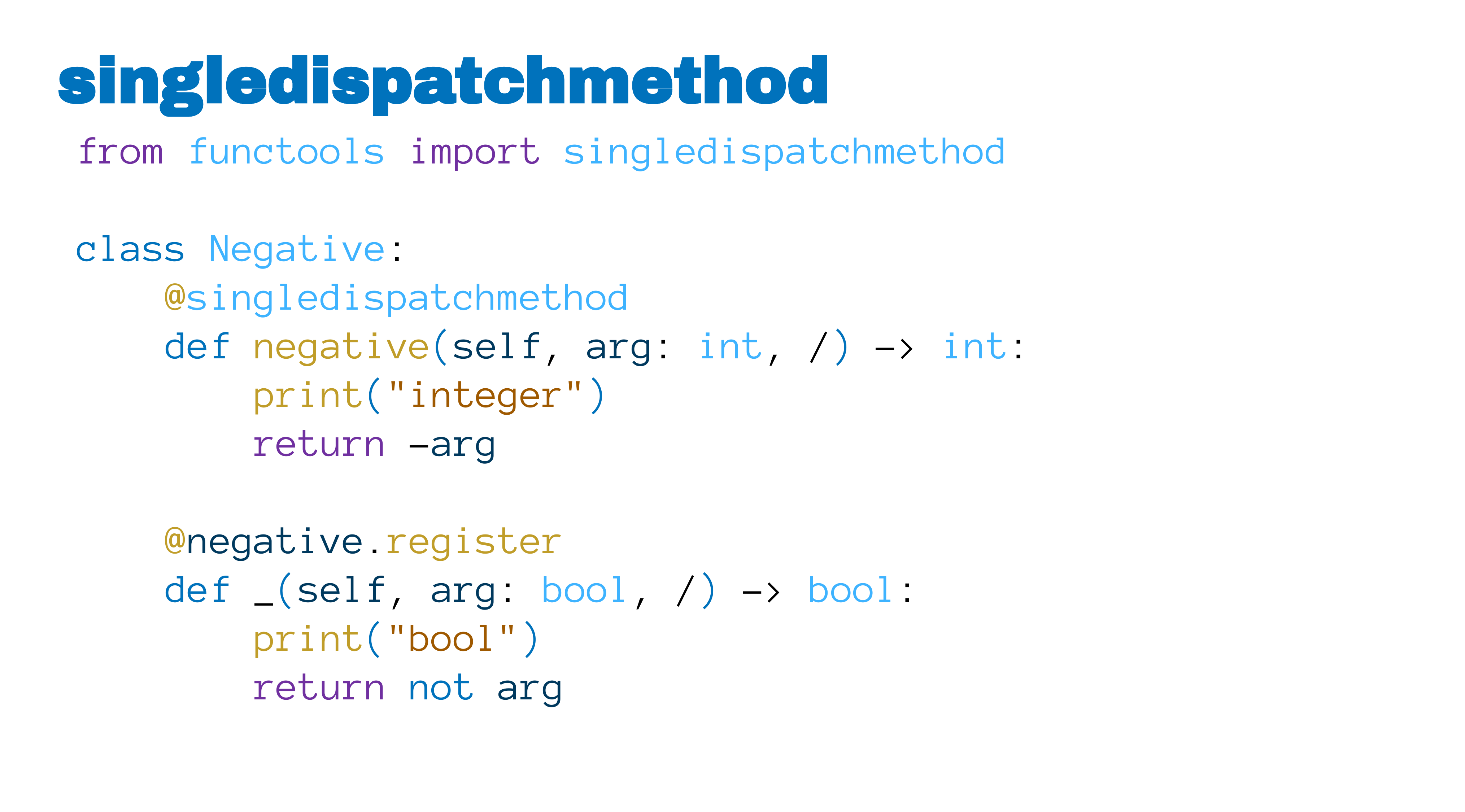

# singledispatchmethod
from functools import singledispatchmethod

class Negative:
    @singledispatchmethod
    def negative(self, arg: int, /) -> int:
        print("integer")
        return -arg

    @negative.register
    def _(self, arg: bool, /) -> bool:
        print("bool")
        return not arg
35